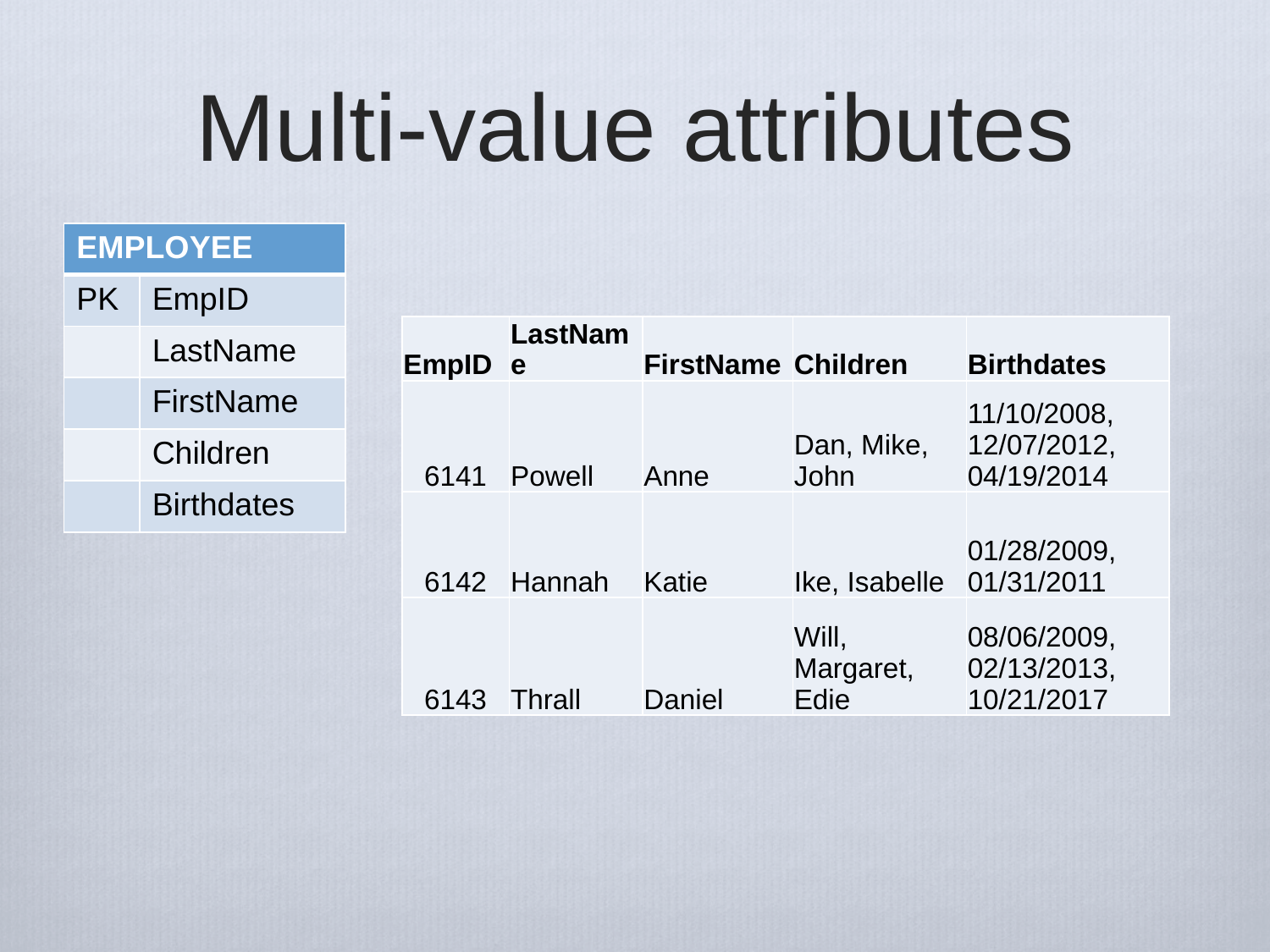

# Multi-value attributes
| EMPLOYEE |  |
| --- | --- |
| PK | EmpID |
|  | LastName |
|  | FirstName |
|  | Children |
|  | Birthdates |
| EmpID | LastName | FirstName | Children | Birthdates |
| --- | --- | --- | --- | --- |
| 6141 | Powell | Anne | Dan, Mike, John | 11/10/2008, 12/07/2012, 04/19/2014 |
| 6142 | Hannah | Katie | Ike, Isabelle | 01/28/2009, 01/31/2011 |
| 6143 | Thrall | Daniel | Will, Margaret, Edie | 08/06/2009, 02/13/2013, 10/21/2017 |